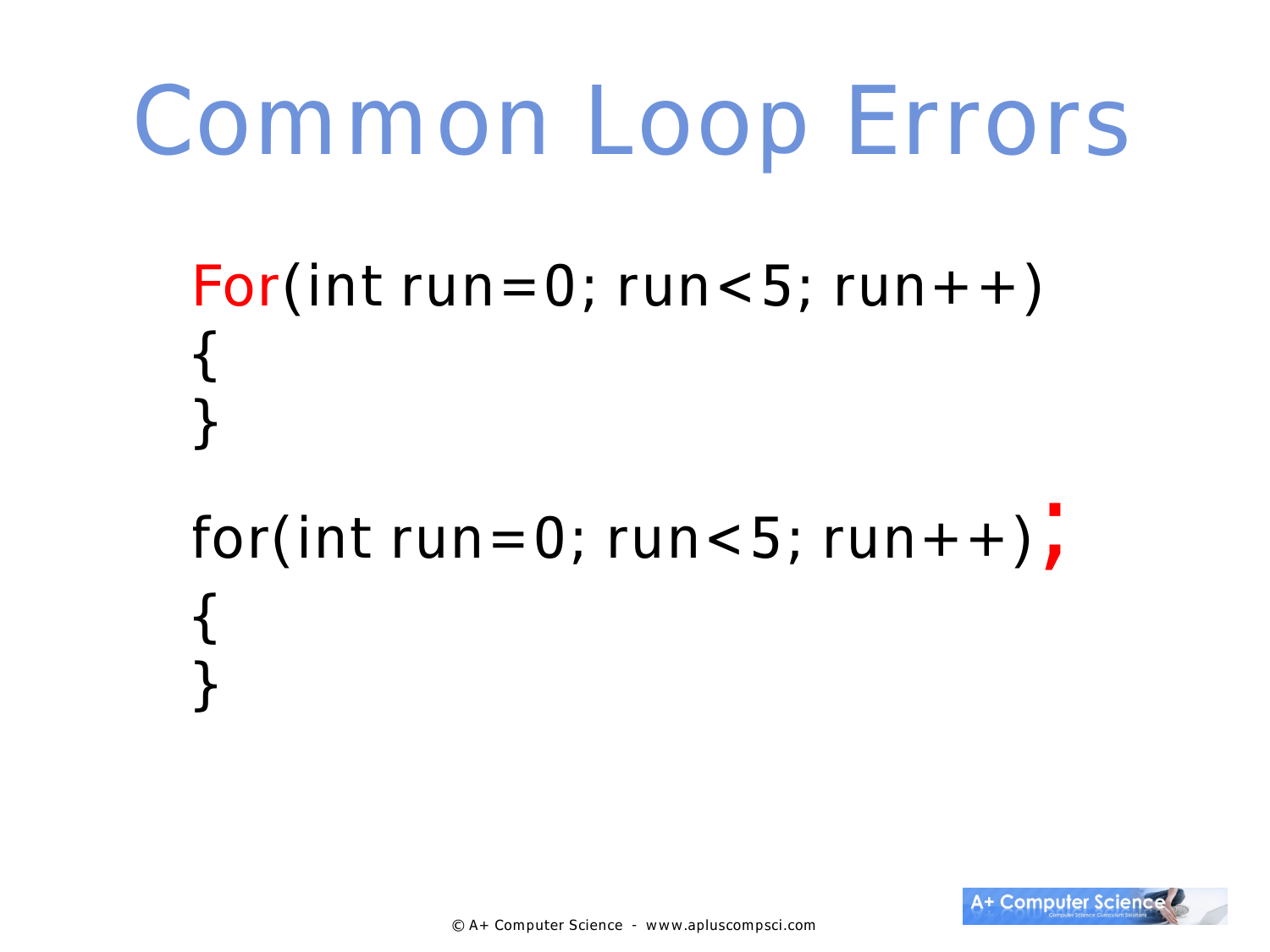

Common Loop Errors
For(int run=0; run<5; run++)
{
}
for(int run=0; run<5; run++);
{
}

© A+ Computer Science  -  www.apluscompsci.com